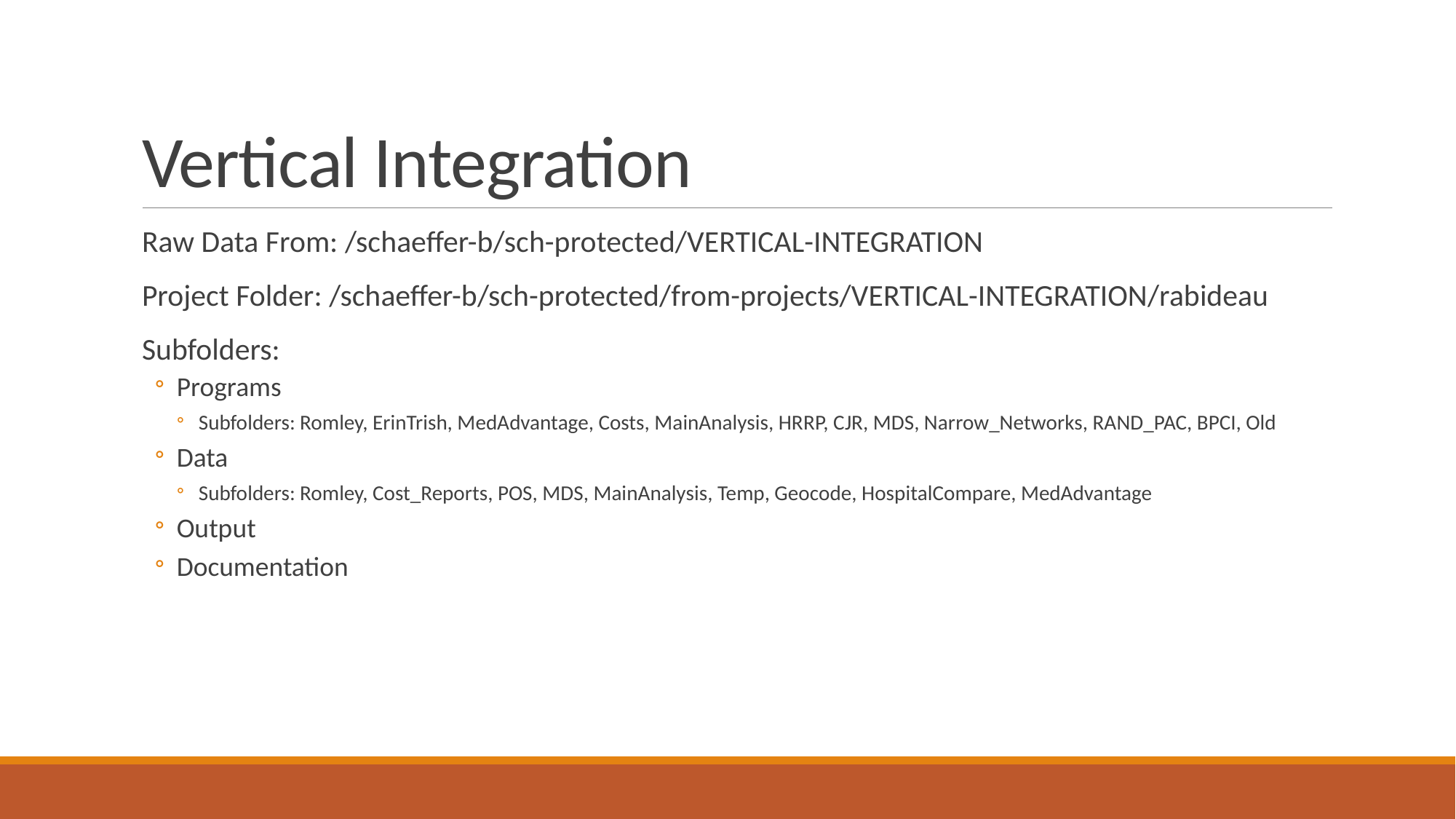

# Vertical Integration
Raw Data From: /schaeffer-b/sch-protected/VERTICAL-INTEGRATION
Project Folder: /schaeffer-b/sch-protected/from-projects/VERTICAL-INTEGRATION/rabideau
Subfolders:
Programs
Subfolders: Romley, ErinTrish, MedAdvantage, Costs, MainAnalysis, HRRP, CJR, MDS, Narrow_Networks, RAND_PAC, BPCI, Old
Data
Subfolders: Romley, Cost_Reports, POS, MDS, MainAnalysis, Temp, Geocode, HospitalCompare, MedAdvantage
Output
Documentation